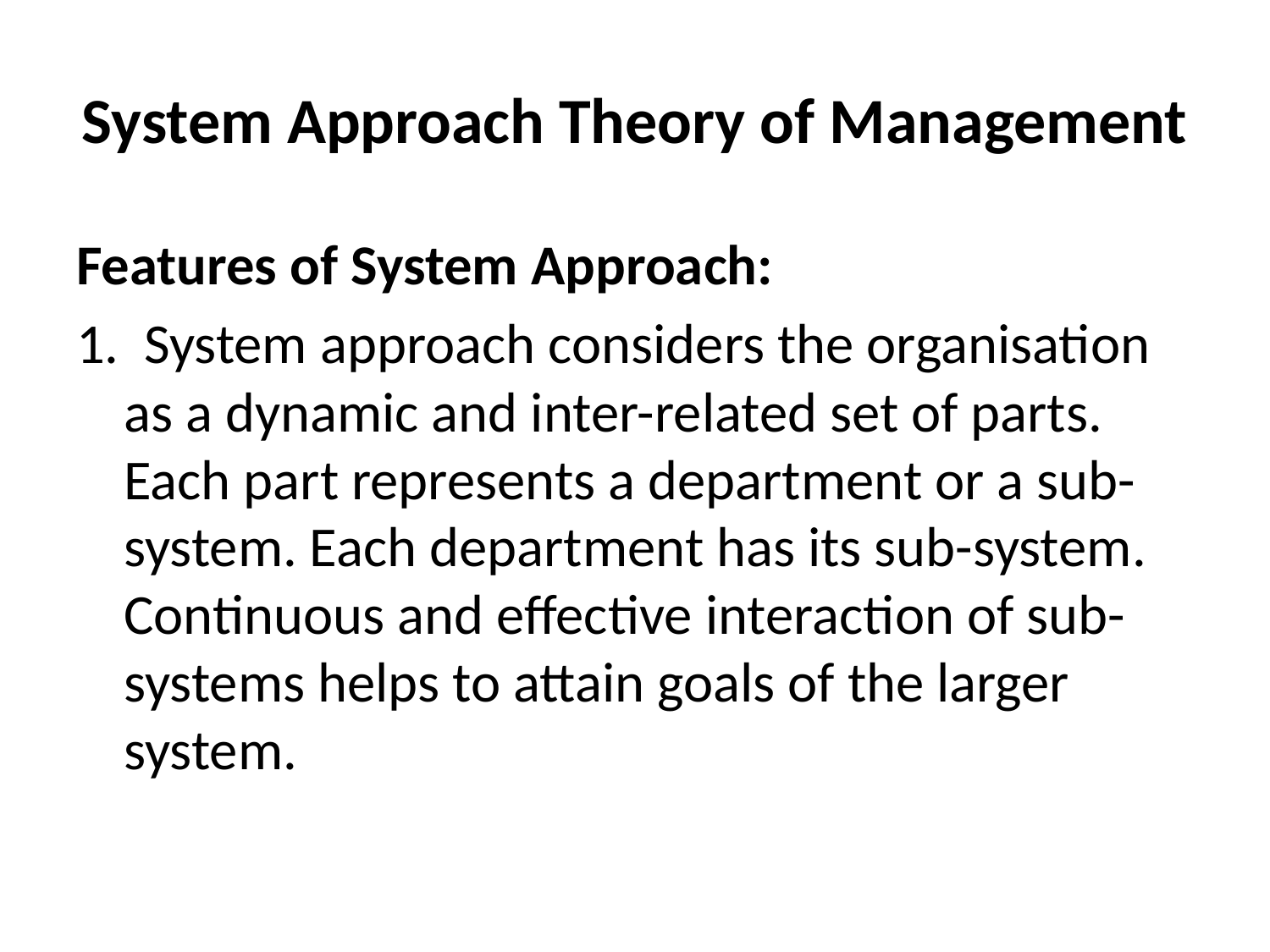

# System Approach Theory of Management
Features of System Approach:
1.  System approach considers the organisation as a dynamic and inter-related set of parts. Each part represents a department or a sub-system. Each department has its sub-system. Continuous and effective interaction of sub-systems helps to attain goals of the larger system.